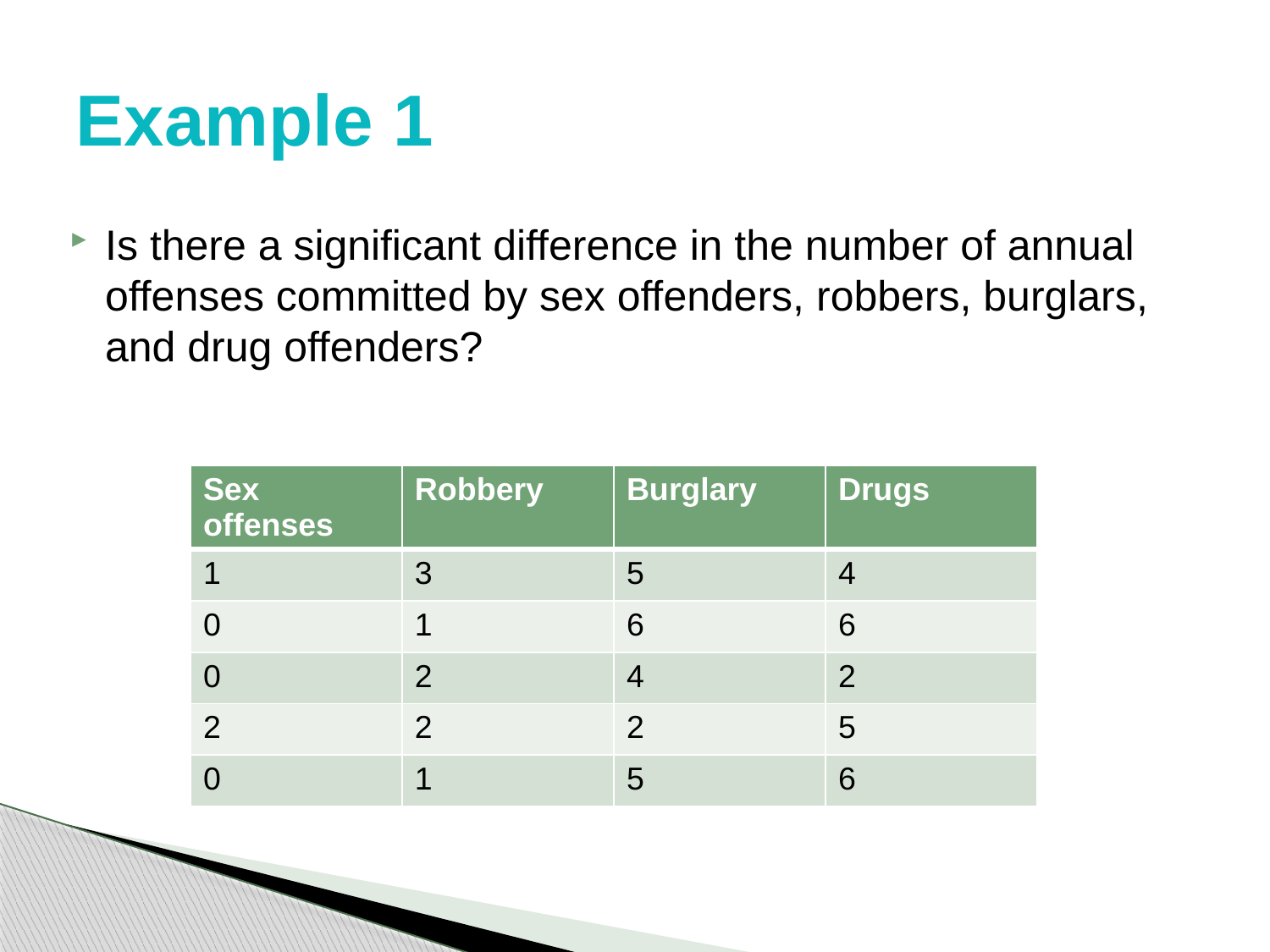

# Example 1
Is there a significant difference in the number of annual offenses committed by sex offenders, robbers, burglars, and drug offenders?
| Sex offenses | Robbery | Burglary | Drugs |
| --- | --- | --- | --- |
| 1 | 3 | 5 | 4 |
| 0 | 1 | 6 | 6 |
| 0 | 2 | 4 | 2 |
| 2 | 2 | 2 | 5 |
| 0 | 1 | 5 | 6 |